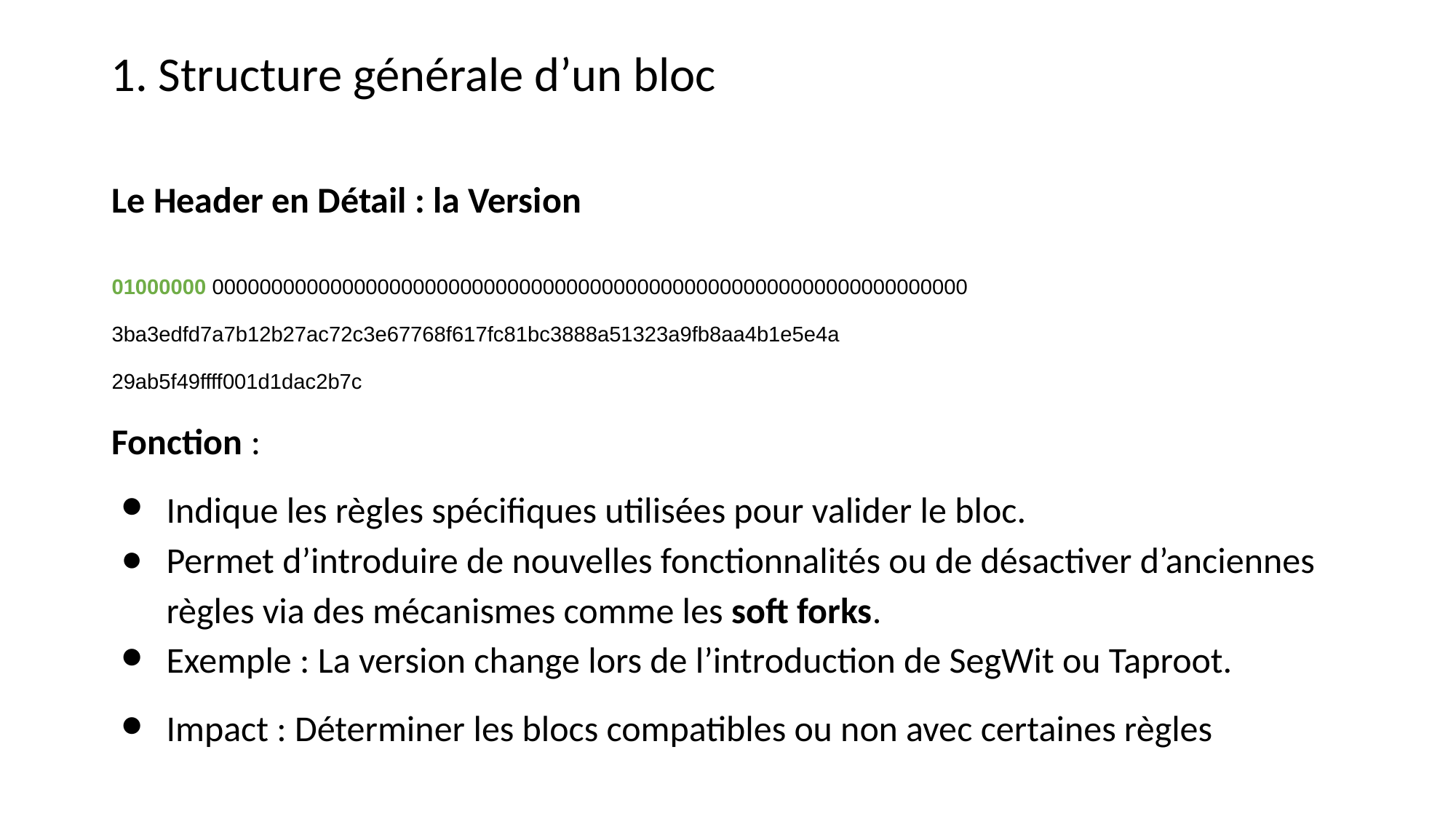

1. Structure générale d’un bloc
Le Header en Détail : la Version

01000000 0000000000000000000000000000000000000000000000000000000000000000
3ba3edfd7a7b12b27ac72c3e67768f617fc81bc3888a51323a9fb8aa4b1e5e4a
29ab5f49ffff001d1dac2b7c
Fonction :
Indique les règles spécifiques utilisées pour valider le bloc.
Permet d’introduire de nouvelles fonctionnalités ou de désactiver d’anciennes règles via des mécanismes comme les soft forks.
Exemple : La version change lors de l’introduction de SegWit ou Taproot.
Impact : Déterminer les blocs compatibles ou non avec certaines règles